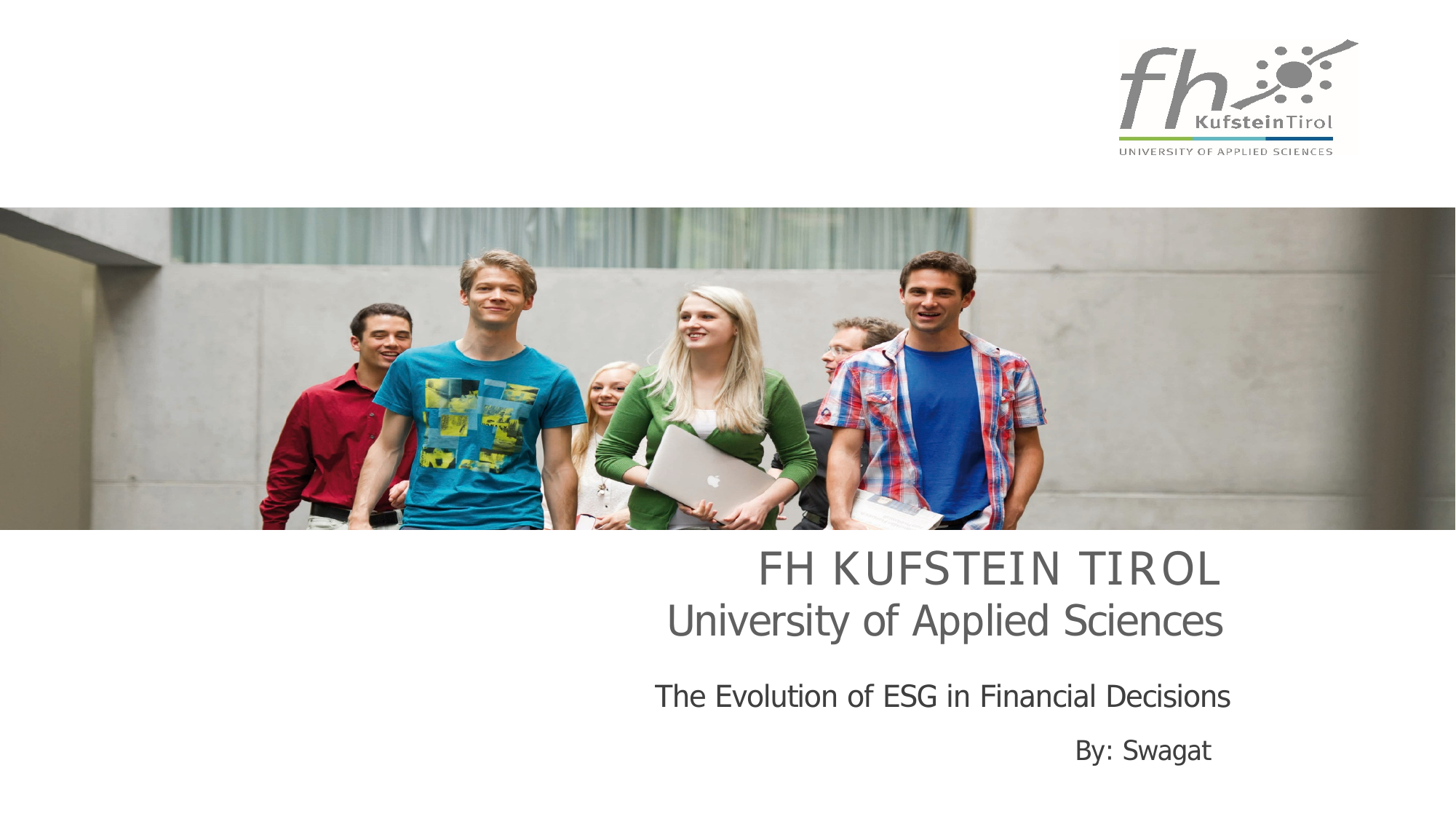

# FH Kufstein Tirol University of Applied Sciences
The Evolution of ESG in Financial Decisions
By: Swagat